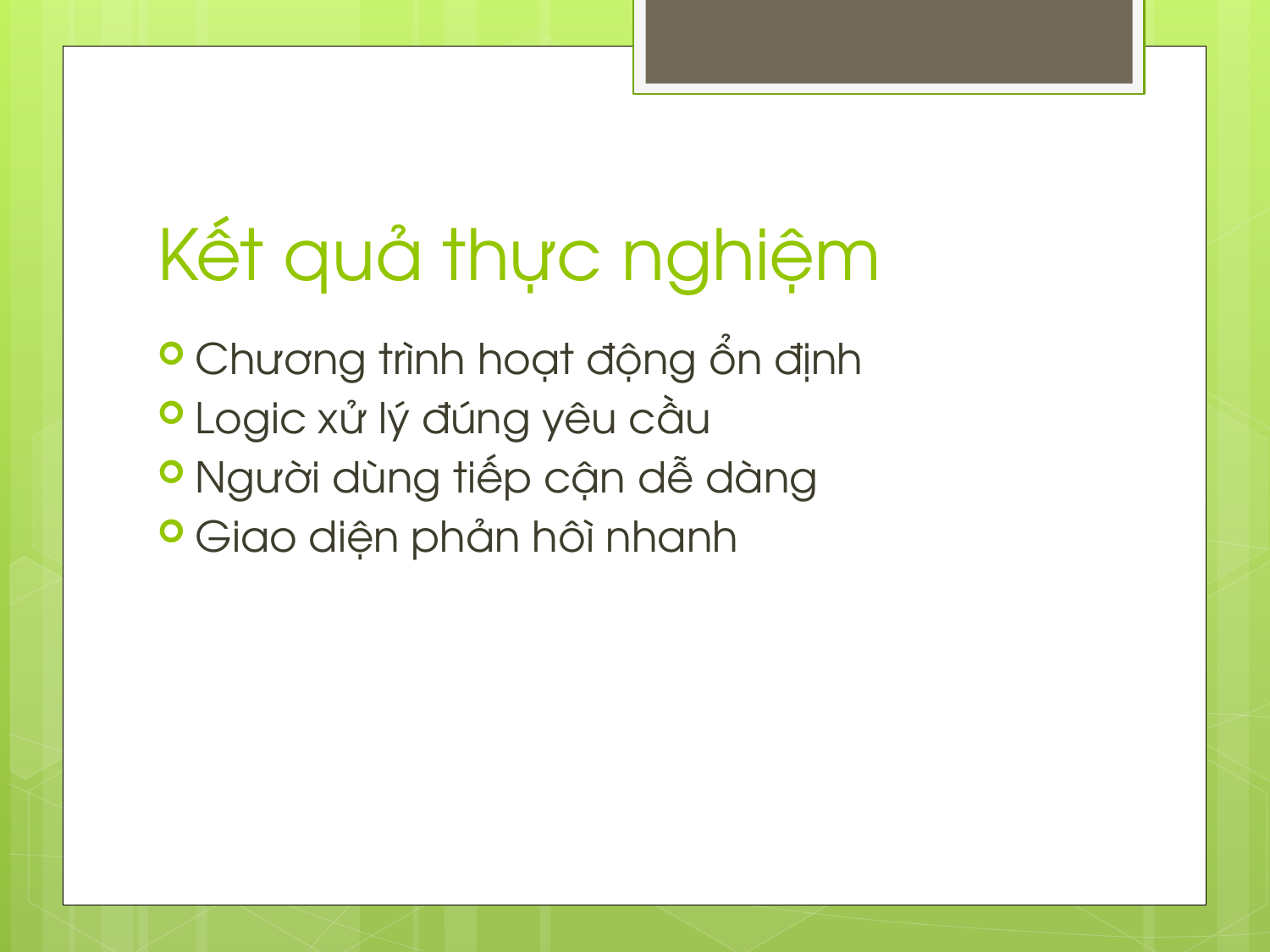

# Kết quả thực nghiệm
Chương trình hoạt động ổn định
Logic xử lý đúng yêu cầu
Người dùng tiếp cận dễ dàng
Giao diện phản hôì nhanh